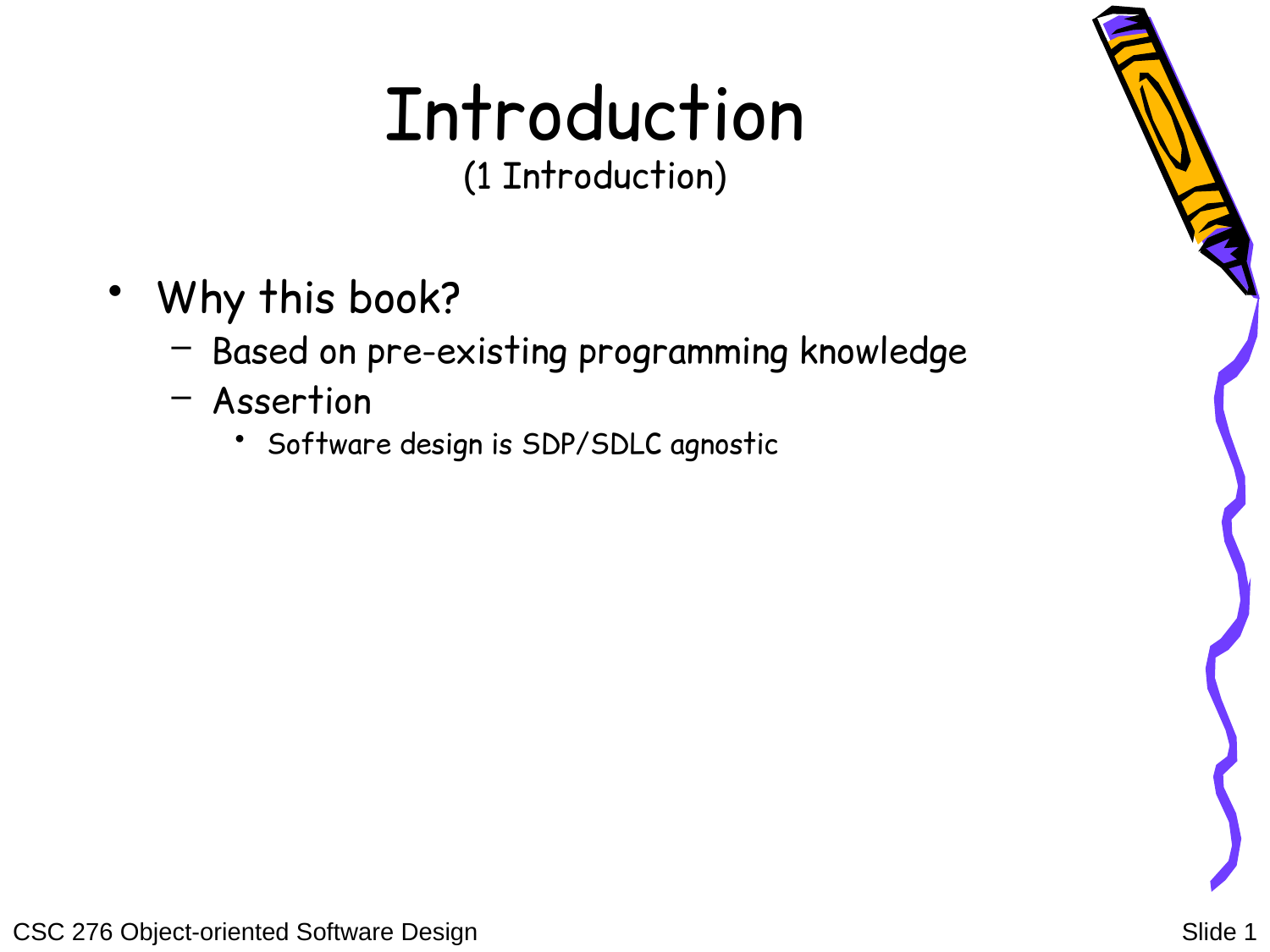

# Introduction (1 Introduction)
Why this book?
Based on pre-existing programming knowledge
Assertion
Software design is SDP/SDLC agnostic